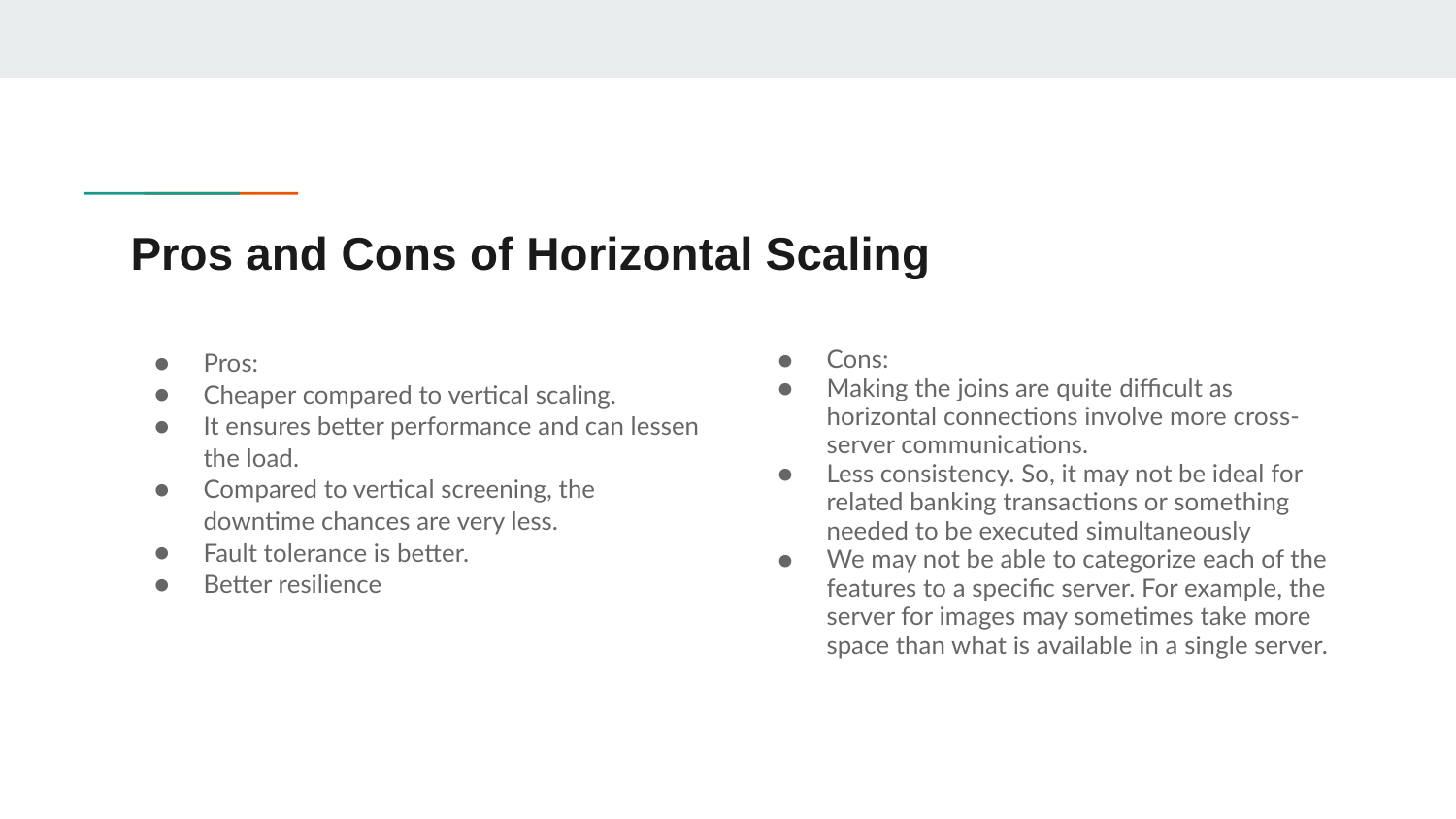

# Pros and Cons of Horizontal Scaling
Pros:
Cheaper compared to vertical scaling.
It ensures better performance and can lessen the load.
Compared to vertical screening, the downtime chances are very less.
Fault tolerance is better.
Better resilience

Cons:
Making the joins are quite difficult as horizontal connections involve more cross-server communications.
Less consistency. So, it may not be ideal for related banking transactions or something needed to be executed simultaneously
We may not be able to categorize each of the features to a specific server. For example, the server for images may sometimes take more space than what is available in a single server.